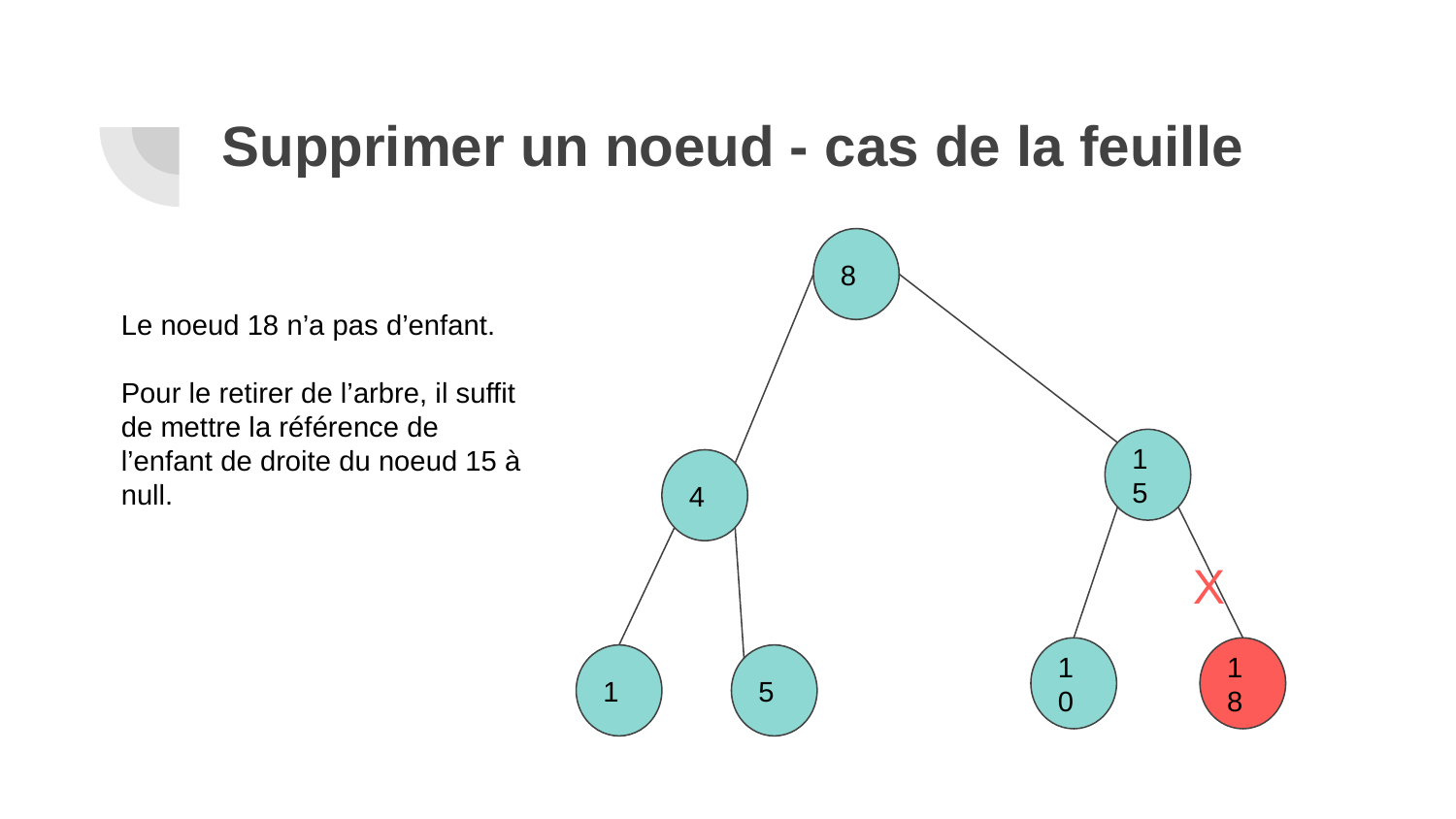

# Supprimer un noeud - cas de la feuille

8
Le noeud 18 n’a pas d’enfant.

Pour le retirer de l’arbre, il suffit de mettre la référence de l’enfant de droite du noeud 15 à null.
15
4
X
10
18
1
5